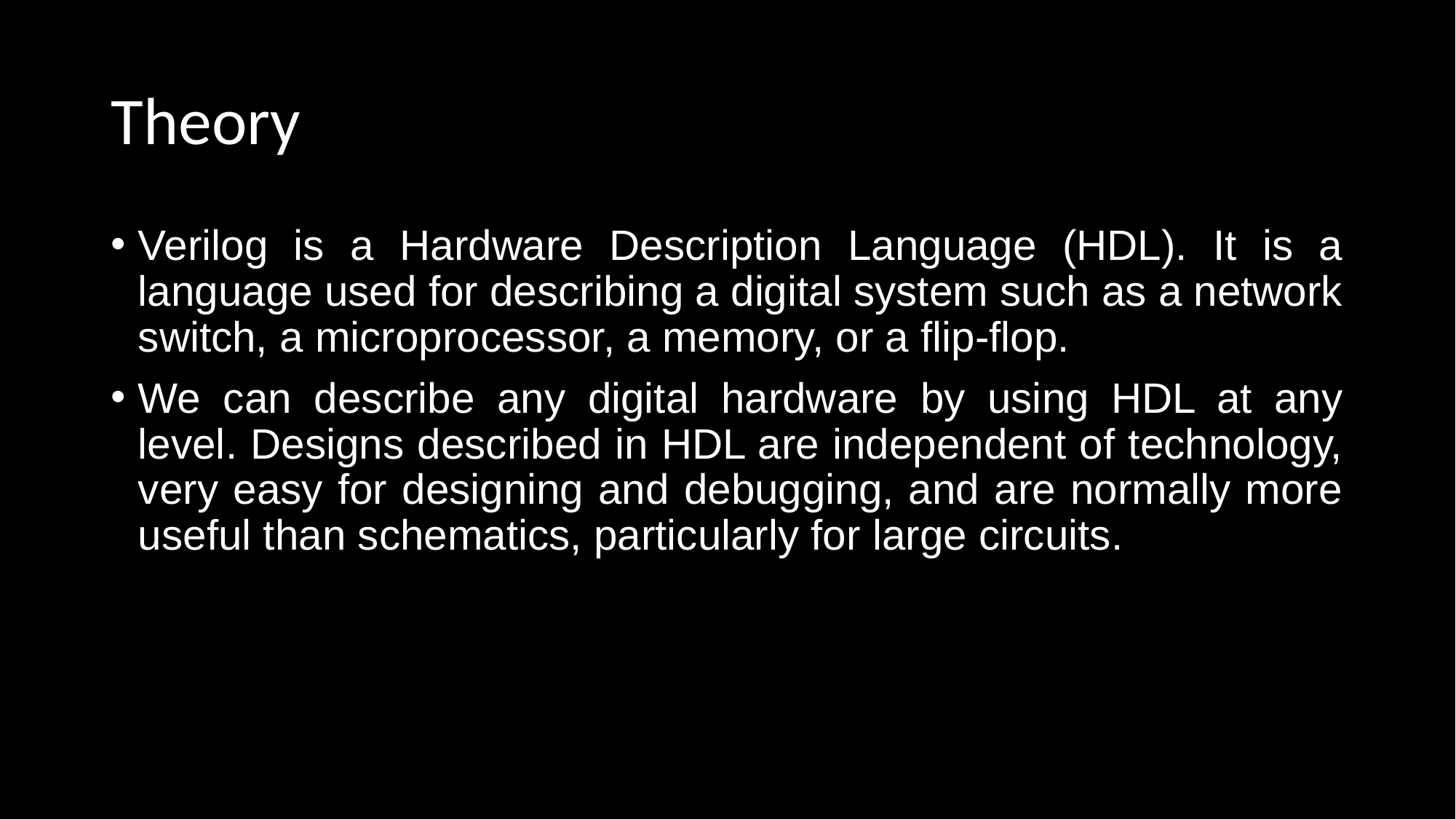

# Theory
Verilog is a Hardware Description Language (HDL). It is a language used for describing a digital system such as a network switch, a microprocessor, a memory, or a flip-flop.
We can describe any digital hardware by using HDL at any level. Designs described in HDL are independent of technology, very easy for designing and debugging, and are normally more useful than schematics, particularly for large circuits.